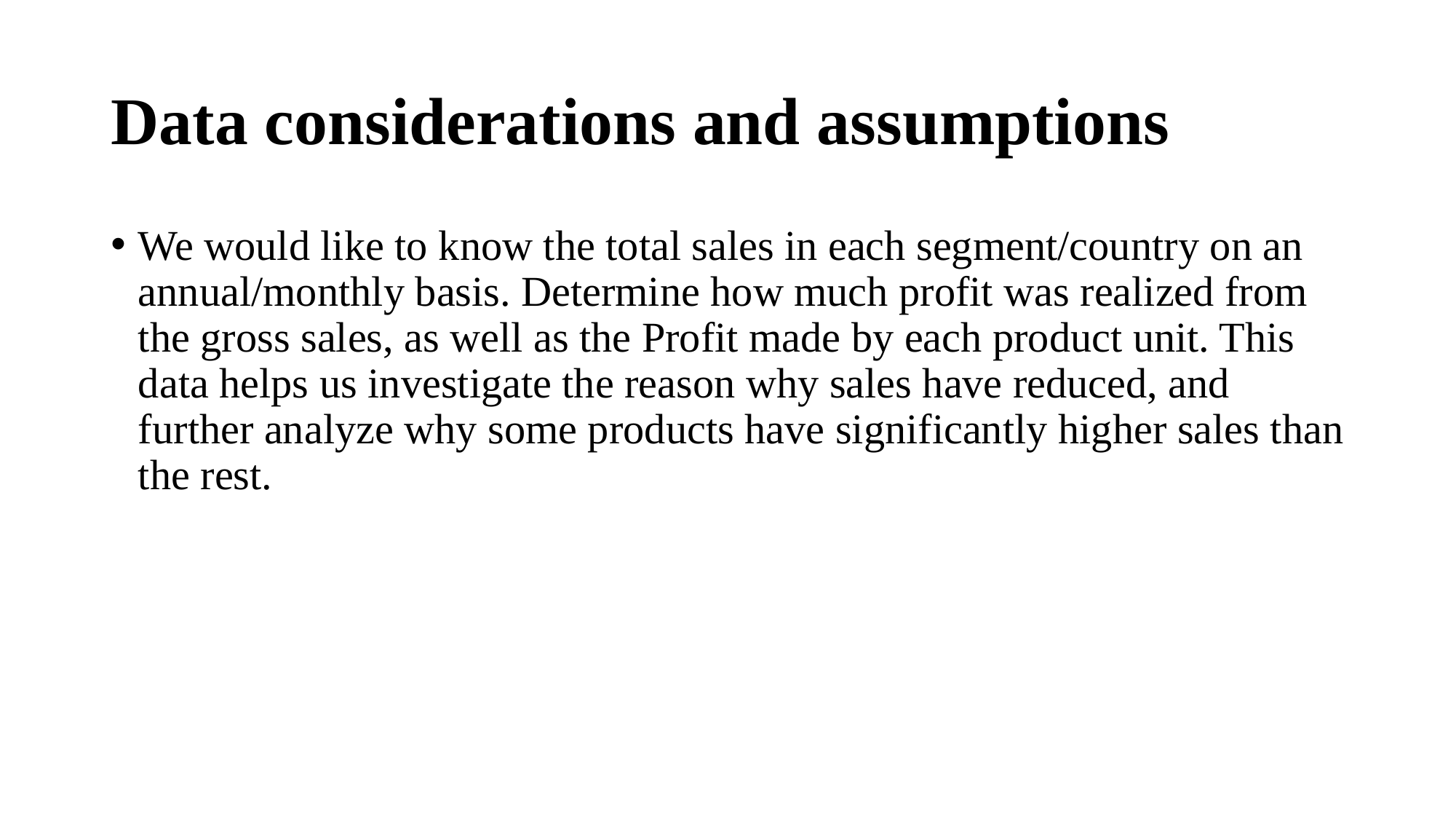

# Data considerations and assumptions
We would like to know the total sales in each segment/country on an annual/monthly basis. Determine how much profit was realized from the gross sales, as well as the Profit made by each product unit. This data helps us investigate the reason why sales have reduced, and further analyze why some products have significantly higher sales than the rest.